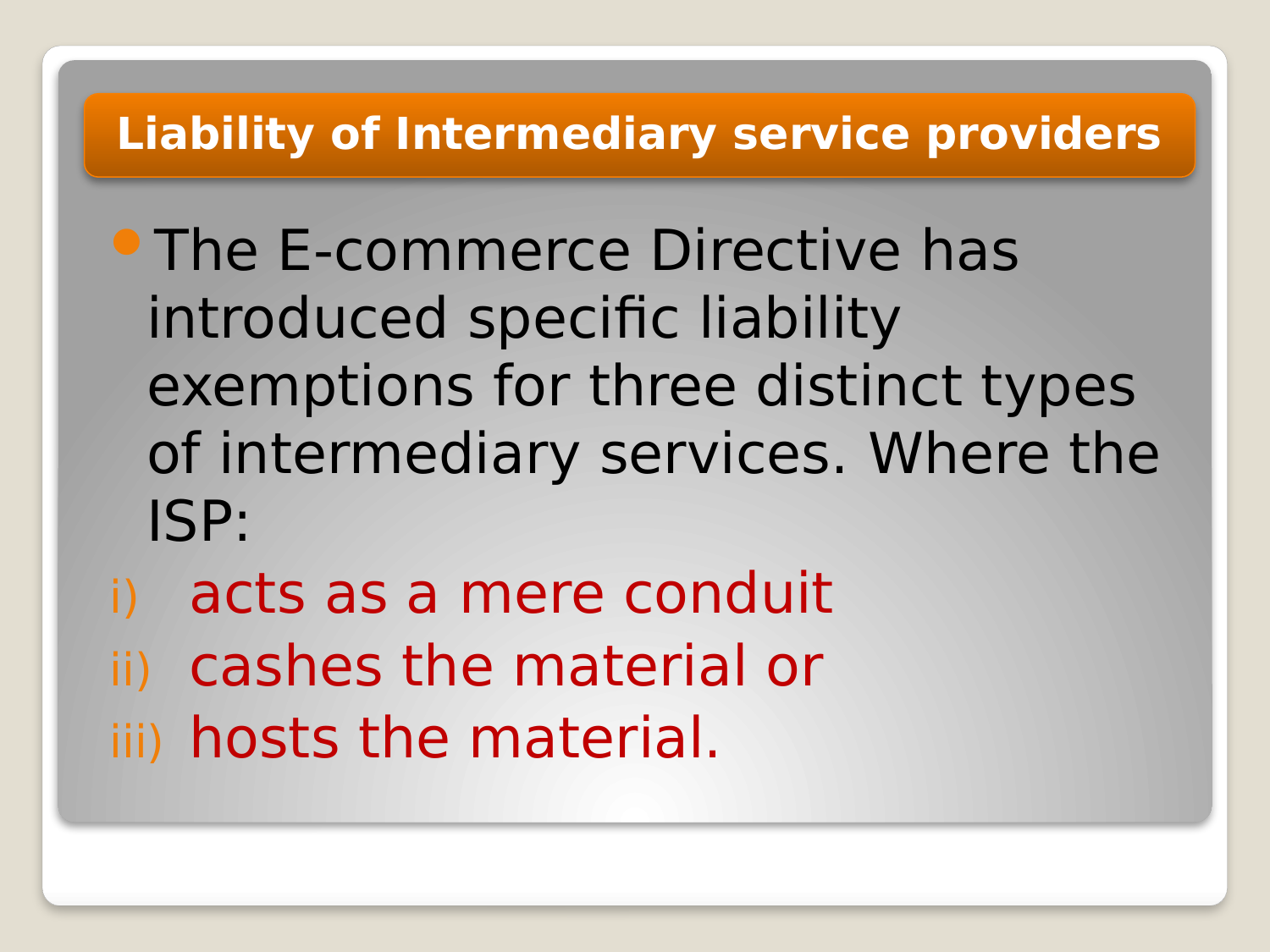

Liability of Intermediary service providers
The E-commerce Directive has introduced specific liability exemptions for three distinct types of intermediary services. Where the ISP:
acts as a mere conduit
cashes the material or
hosts the material.